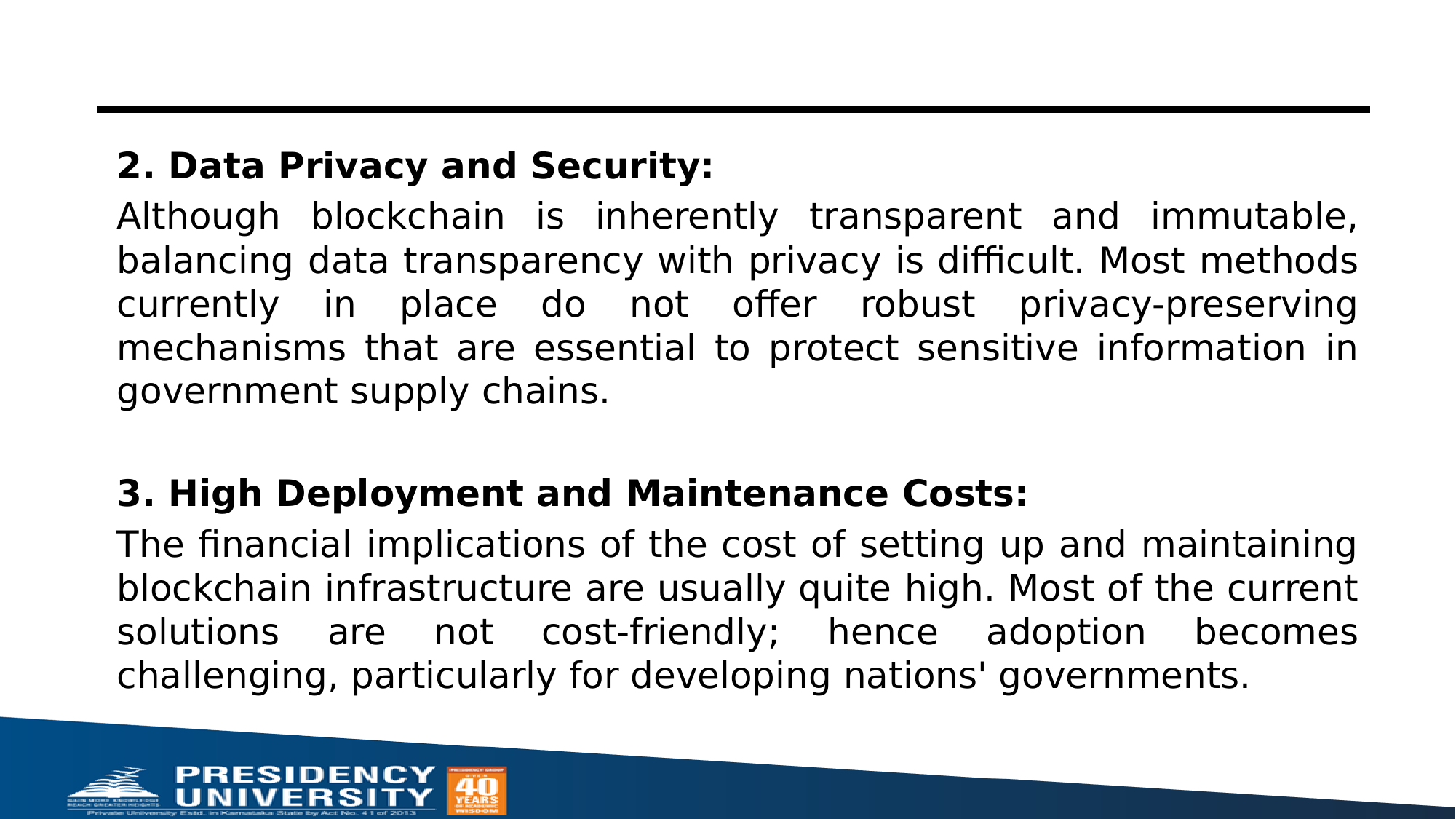

2. Data Privacy and Security:
Although blockchain is inherently transparent and immutable, balancing data transparency with privacy is difficult. Most methods currently in place do not offer robust privacy-preserving mechanisms that are essential to protect sensitive information in government supply chains.

3. High Deployment and Maintenance Costs:
The financial implications of the cost of setting up and maintaining blockchain infrastructure are usually quite high. Most of the current solutions are not cost-friendly; hence adoption becomes challenging, particularly for developing nations' governments.